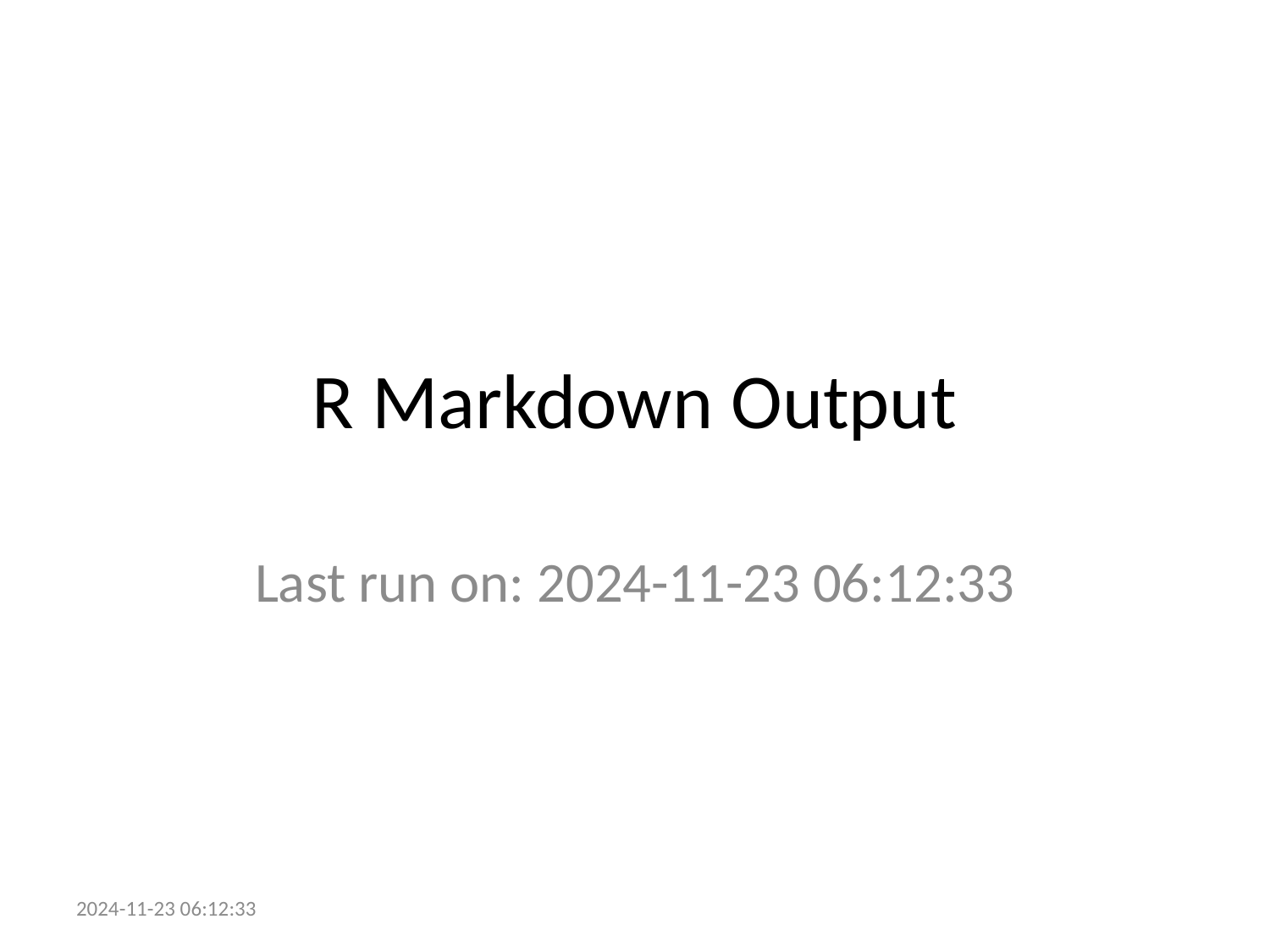

# R Markdown Output
Last run on: 2024-11-23 06:12:33
2024-11-23 06:12:33